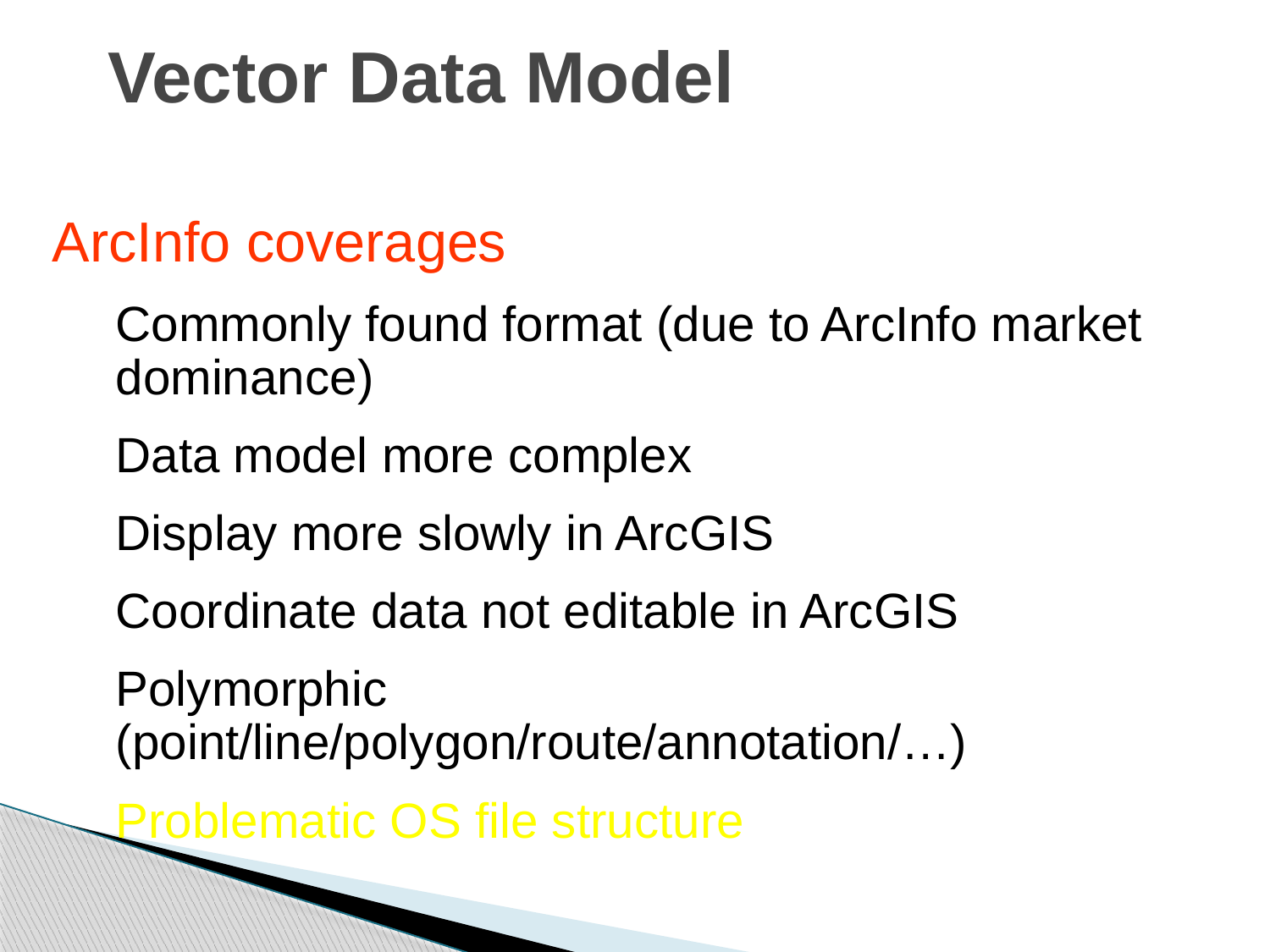

# Vector Data Model
ArcInfo coverages
Commonly found format (due to ArcInfo market dominance)
Data model more complex
Display more slowly in ArcGIS
Coordinate data not editable in ArcGIS
Polymorphic (point/line/polygon/route/annotation/…)
Problematic OS file structure